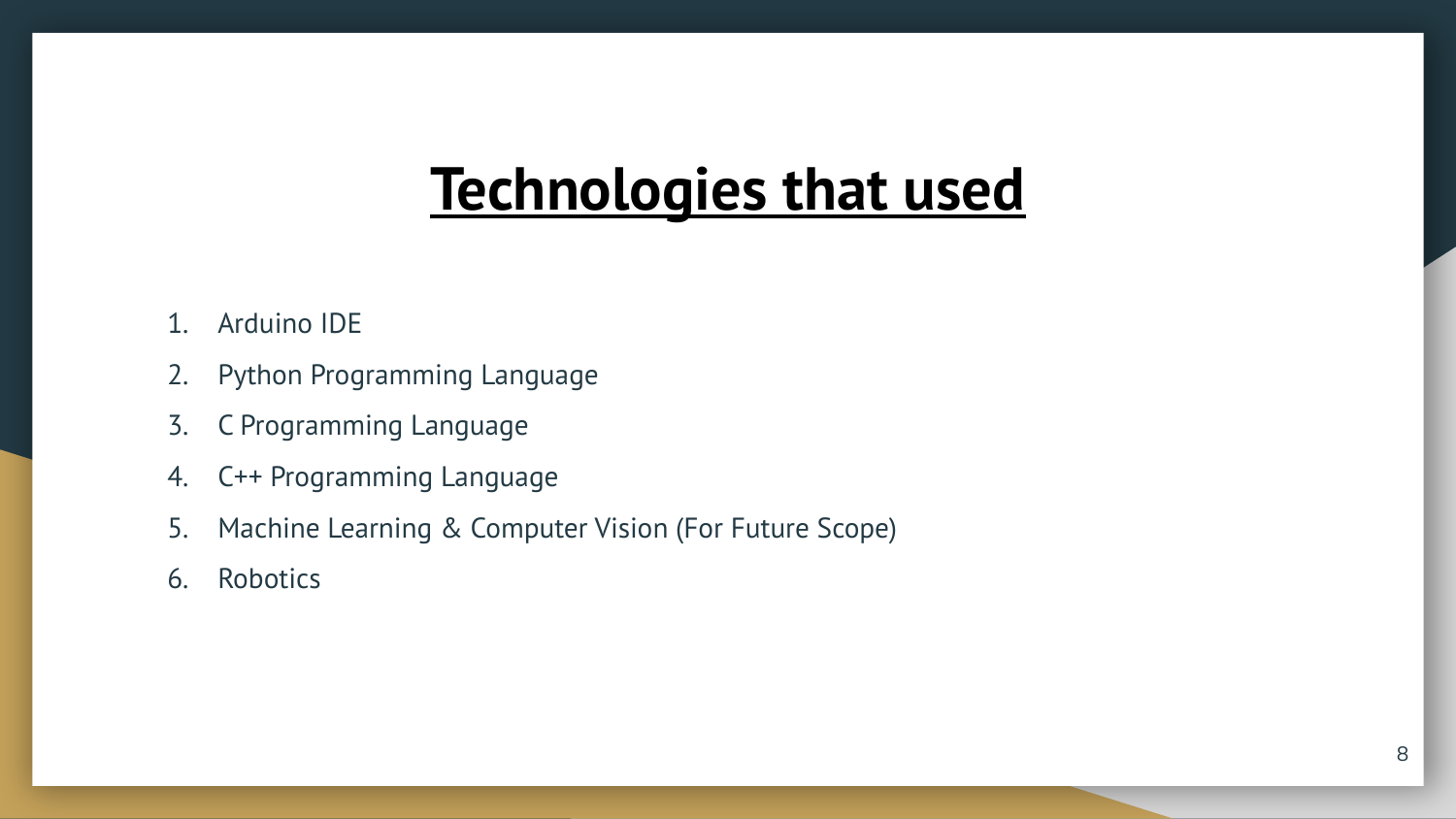

# Technologies that used
Arduino IDE
Python Programming Language
C Programming Language
C++ Programming Language
Machine Learning & Computer Vision (For Future Scope)
Robotics

8